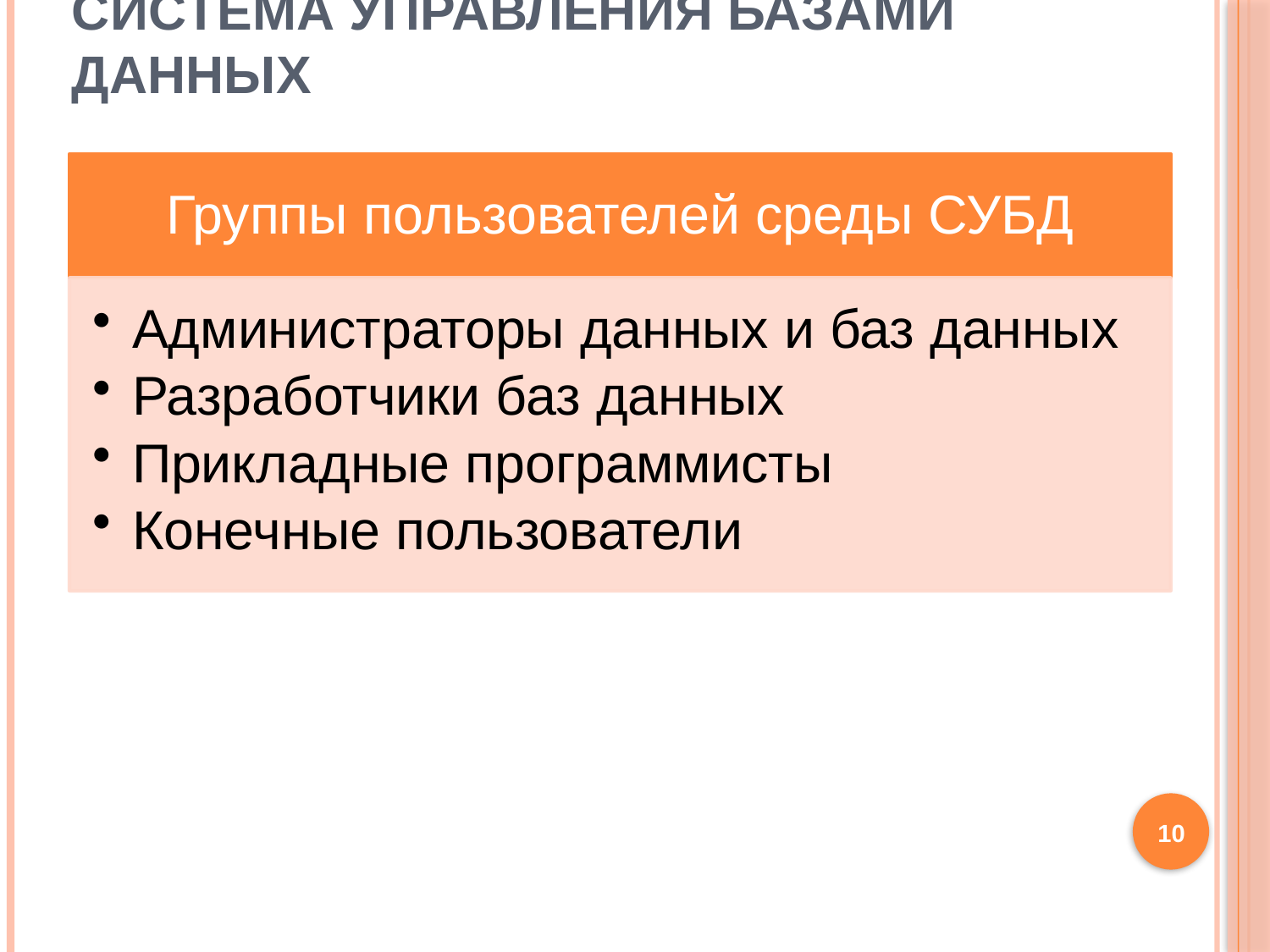

# Система управления базами данных
Группы пользователей среды СУБД
Администраторы данных и баз данных
Разработчики баз данных
Прикладные программисты
Конечные пользователи
10